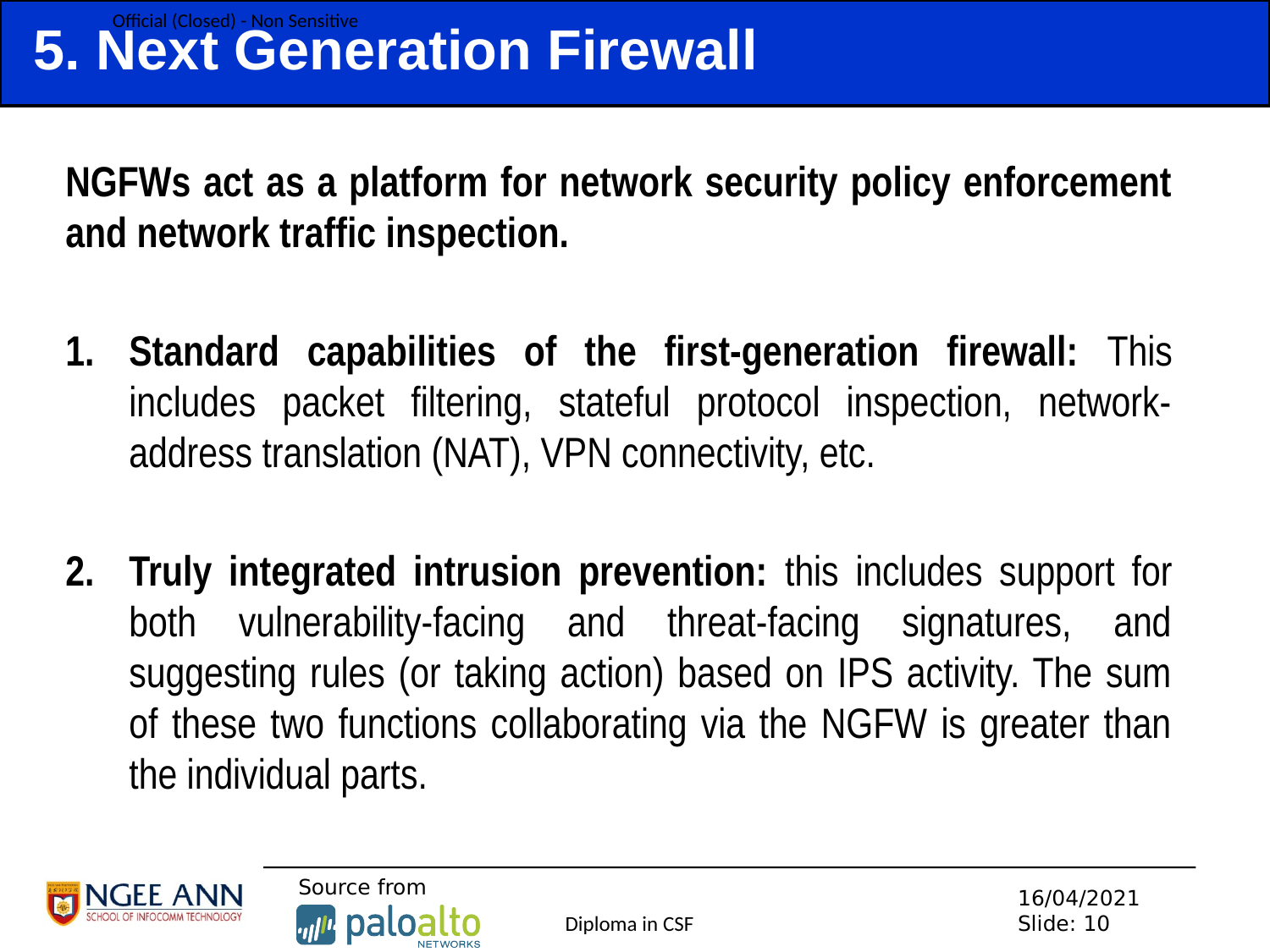

# 5. Next Generation Firewall
NGFWs act as a platform for network security policy enforcement and network traffic inspection.

Standard capabilities of the first-generation firewall: This includes packet filtering, stateful protocol inspection, network-address translation (NAT), VPN connectivity, etc.

Truly integrated intrusion prevention: this includes support for both vulnerability-facing and threat-facing signatures, and suggesting rules (or taking action) based on IPS activity. The sum of these two functions collaborating via the NGFW is greater than the individual parts.